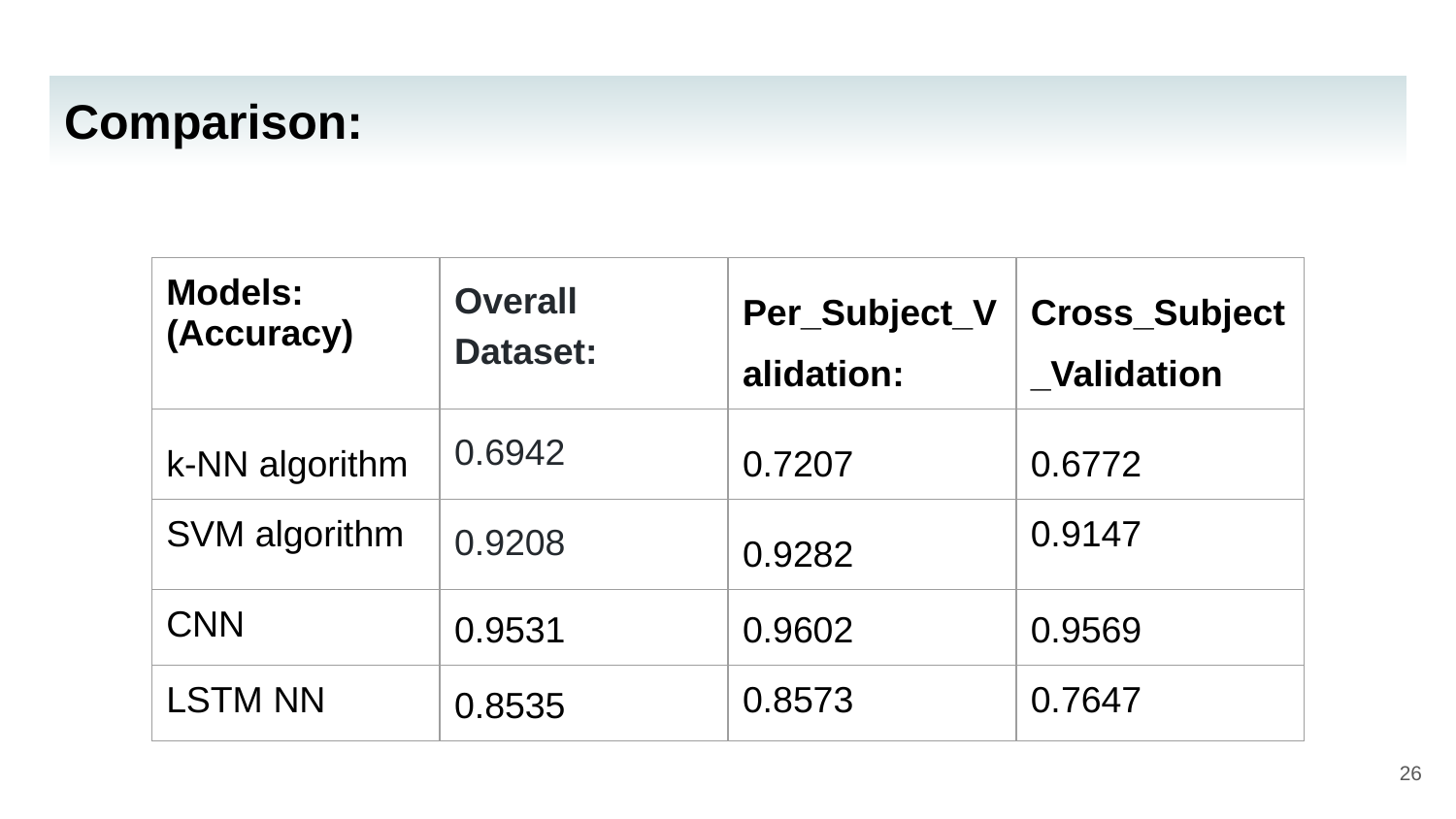

# Comparison:
| Models: (Accuracy) | Overall Dataset: | Per\_Subject\_Validation: | Cross\_Subject\_Validation |
| --- | --- | --- | --- |
| k-NN algorithm | 0.6942 | 0.7207 | 0.6772 |
| SVM algorithm | 0.9208 | 0.9282 | 0.9147 |
| CNN | 0.9531 | 0.9602 | 0.9569 |
| LSTM NN | 0.8535 | 0.8573 | 0.7647 |
26